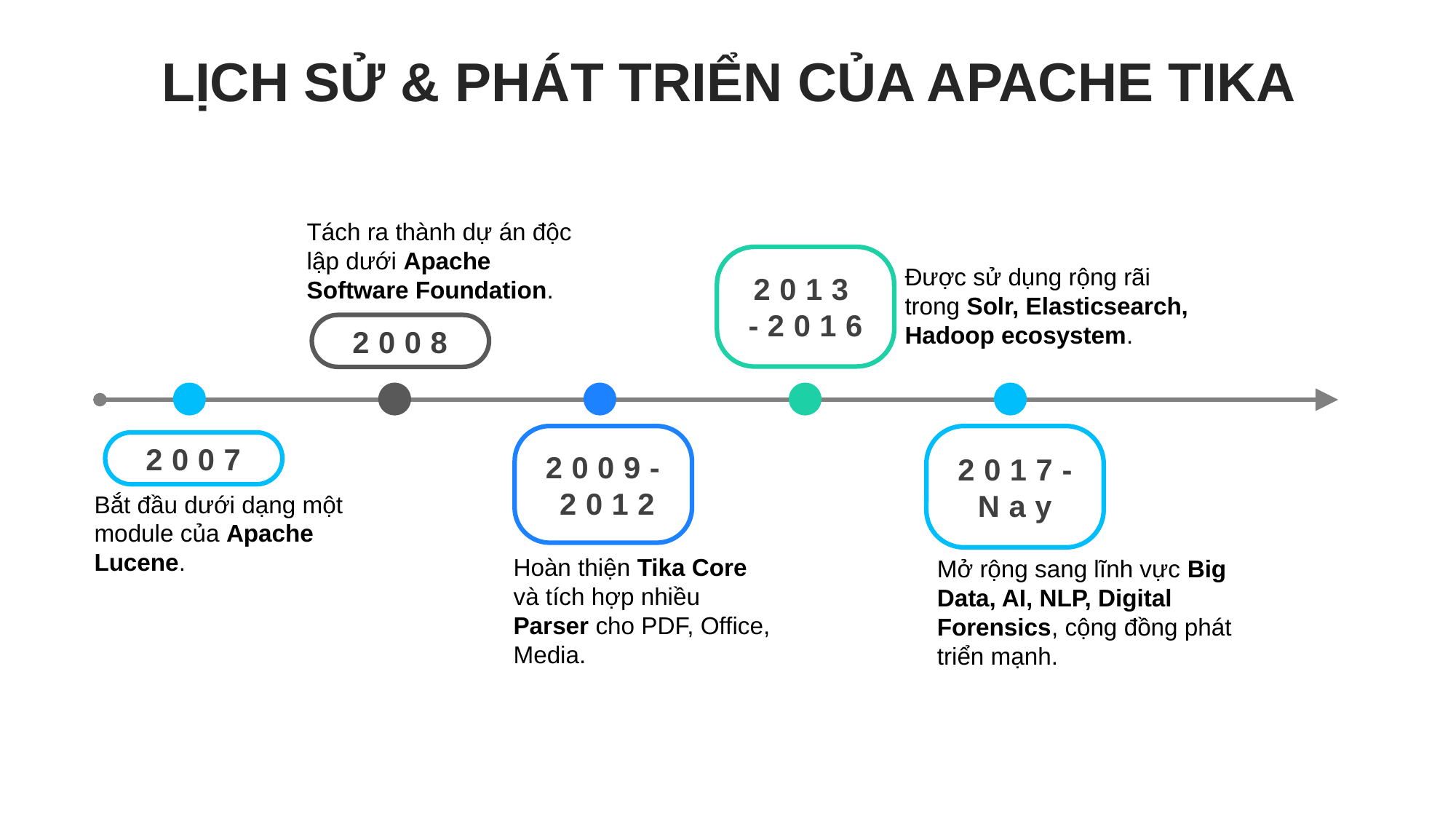

LỊCH SỬ & PHÁT TRIỂN CỦA APACHE TIKA
Tách ra thành dự án độc lập dưới Apache Software Foundation.
2013-2016

Được sử dụng rộng rãi trong Solr, Elasticsearch, Hadoop ecosystem.

2008

2017-
Nay

2007
2009-2012
Bắt đầu dưới dạng một module của Apache Lucene.
Hoàn thiện Tika Core và tích hợp nhiều Parser cho PDF, Office, Media.
Mở rộng sang lĩnh vực Big Data, AI, NLP, Digital Forensics, cộng đồng phát triển mạnh.